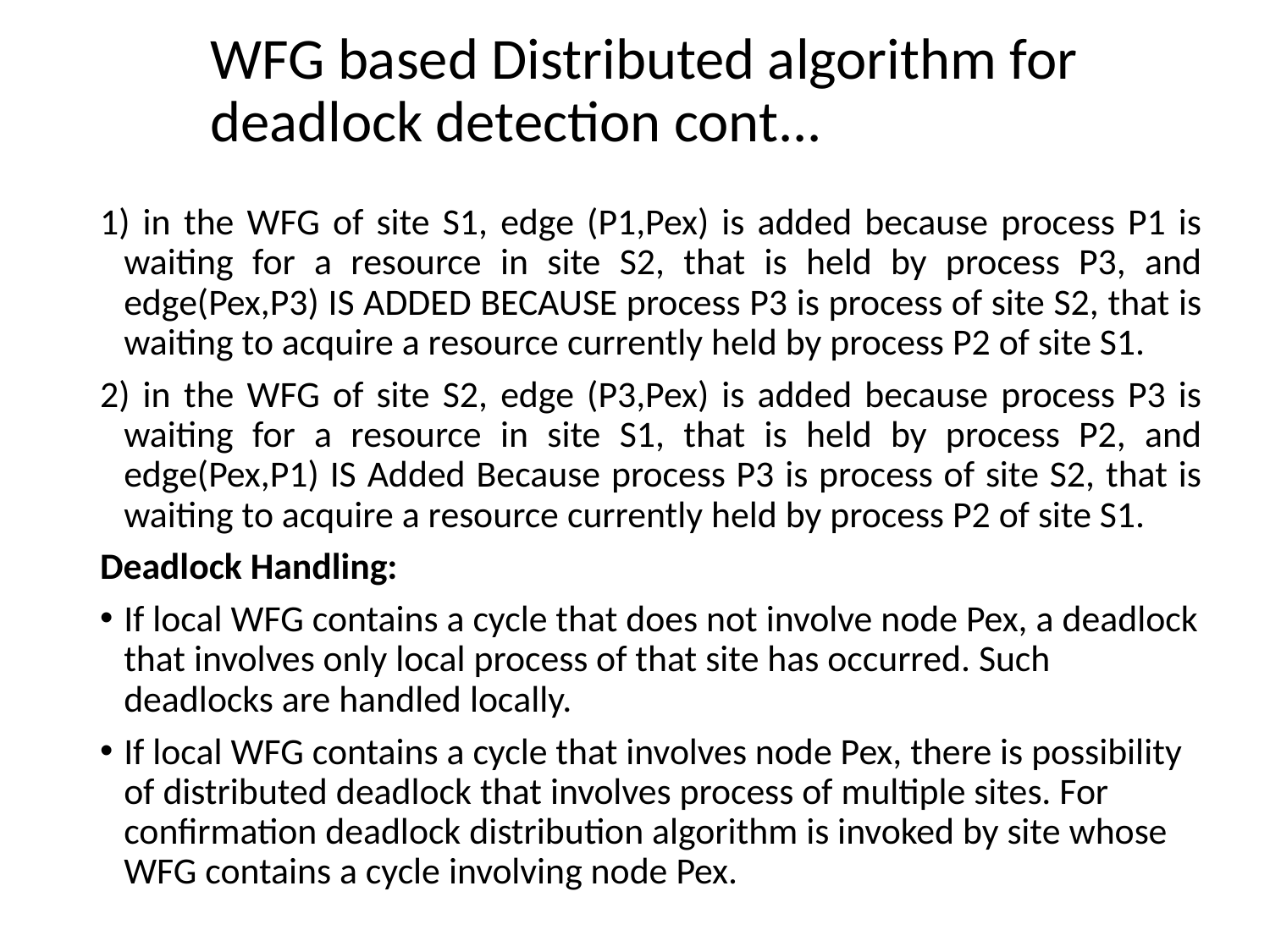

# WFG based Distributed algorithm for deadlock detection cont...
1) in the WFG of site S1, edge (P1,Pex) is added because process P1 is waiting for a resource in site S2, that is held by process P3, and edge(Pex,P3) IS ADDED BECAUSE process P3 is process of site S2, that is waiting to acquire a resource currently held by process P2 of site S1.
2) in the WFG of site S2, edge (P3,Pex) is added because process P3 is waiting for a resource in site S1, that is held by process P2, and edge(Pex,P1) IS Added Because process P3 is process of site S2, that is waiting to acquire a resource currently held by process P2 of site S1.
Deadlock Handling:
If local WFG contains a cycle that does not involve node Pex, a deadlock that involves only local process of that site has occurred. Such deadlocks are handled locally.
If local WFG contains a cycle that involves node Pex, there is possibility of distributed deadlock that involves process of multiple sites. For confirmation deadlock distribution algorithm is invoked by site whose WFG contains a cycle involving node Pex.